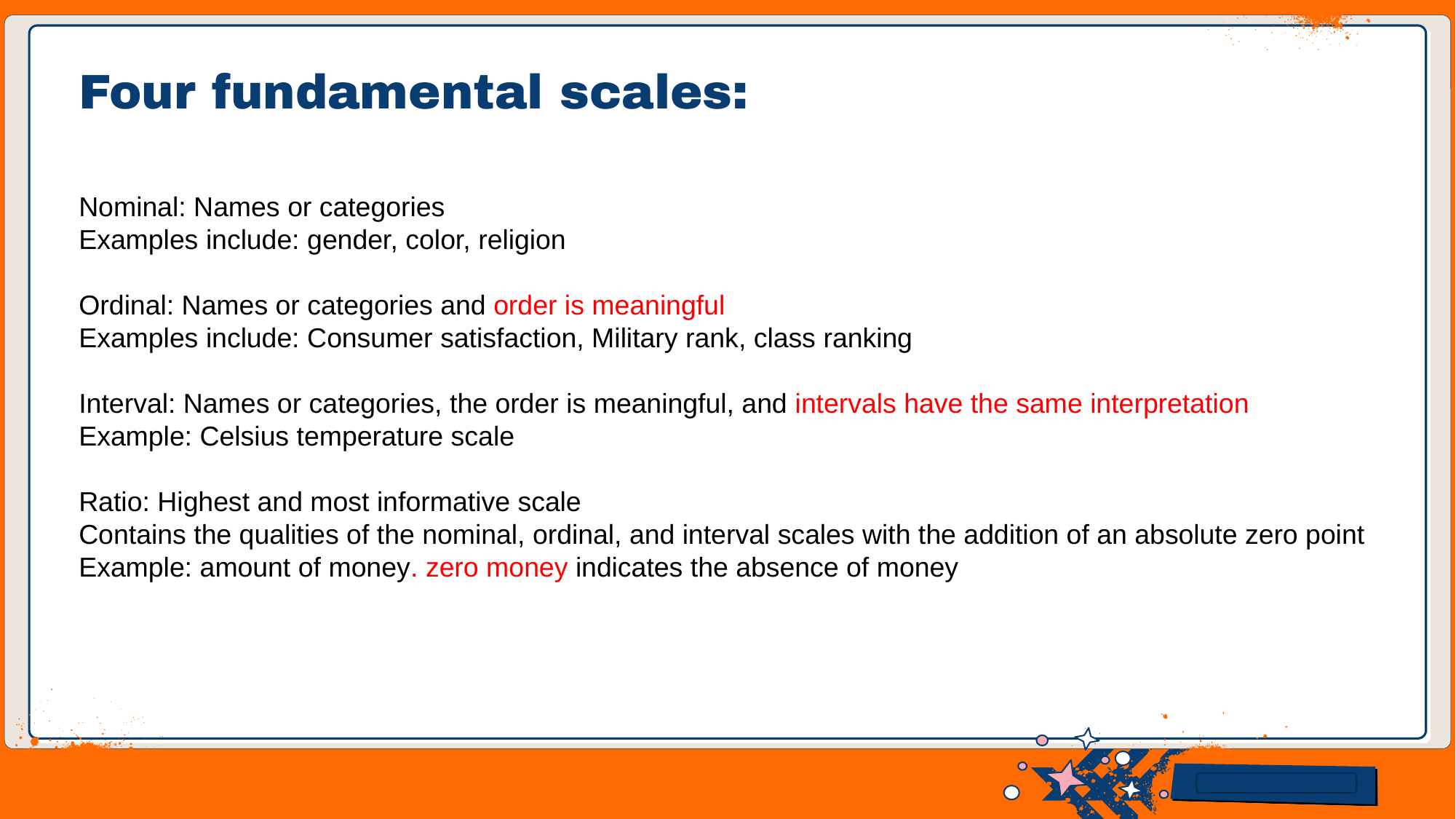

# Four fundamental scales:
Nominal: Names or categories
Examples include: gender, color, religion

Ordinal: Names or categories and order is meaningful
Examples include: Consumer satisfaction, Military rank, class ranking

Interval: Names or categories, the order is meaningful, and intervals have the same interpretation  Example: Celsius temperature scale

Ratio: Highest and most informative scale
Contains the qualities of the nominal, ordinal, and interval scales with the addition of an absolute zero point Example: amount of money. zero money indicates the absence of money